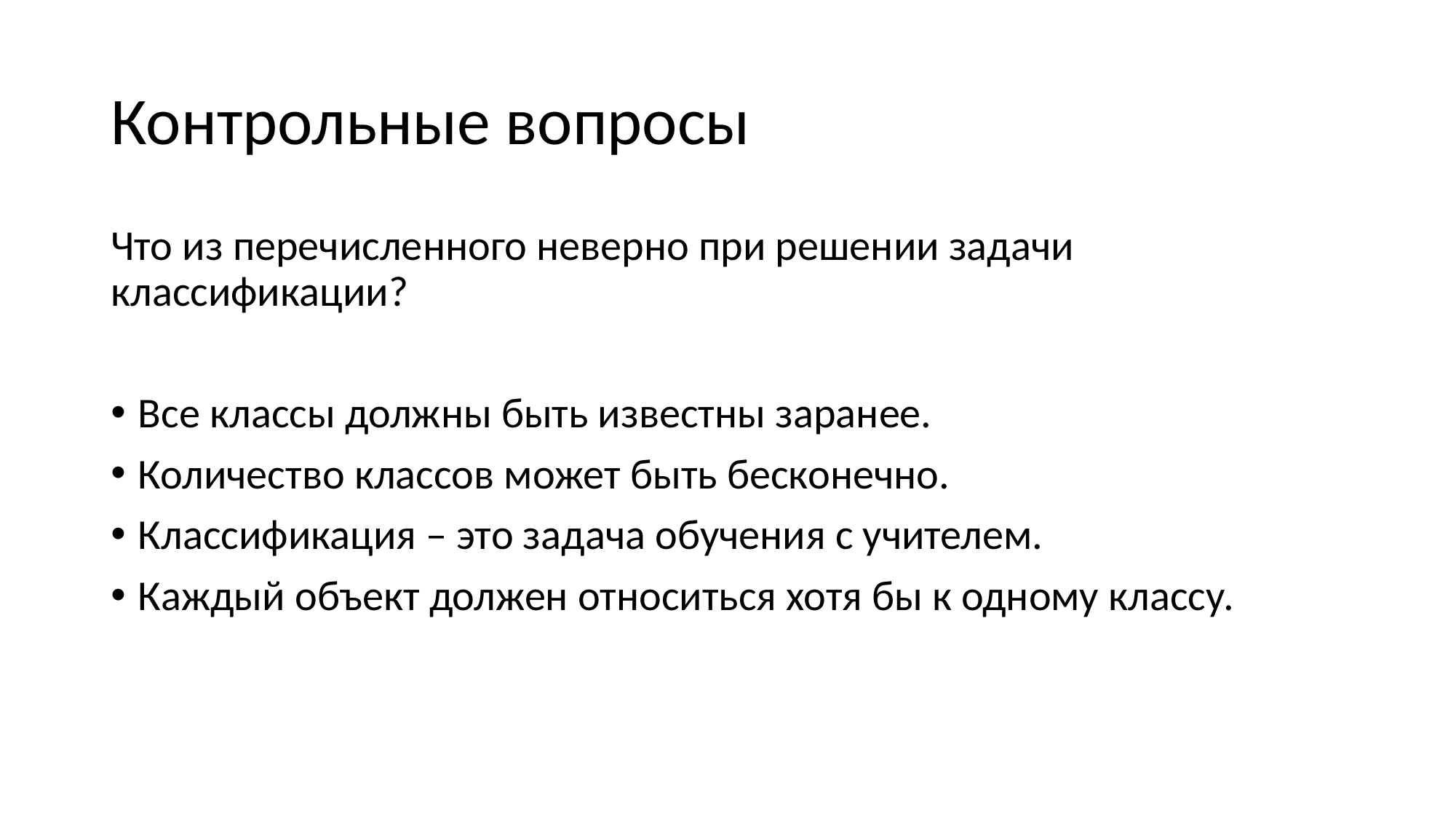

# Контрольные вопросы
Что из перечисленного неверно при решении задачи классификации?

Все классы должны быть известны заранее.
Количество классов может быть бесконечно.
Классификация – это задача обучения с учителем.
Каждый объект должен относиться хотя бы к одному классу.